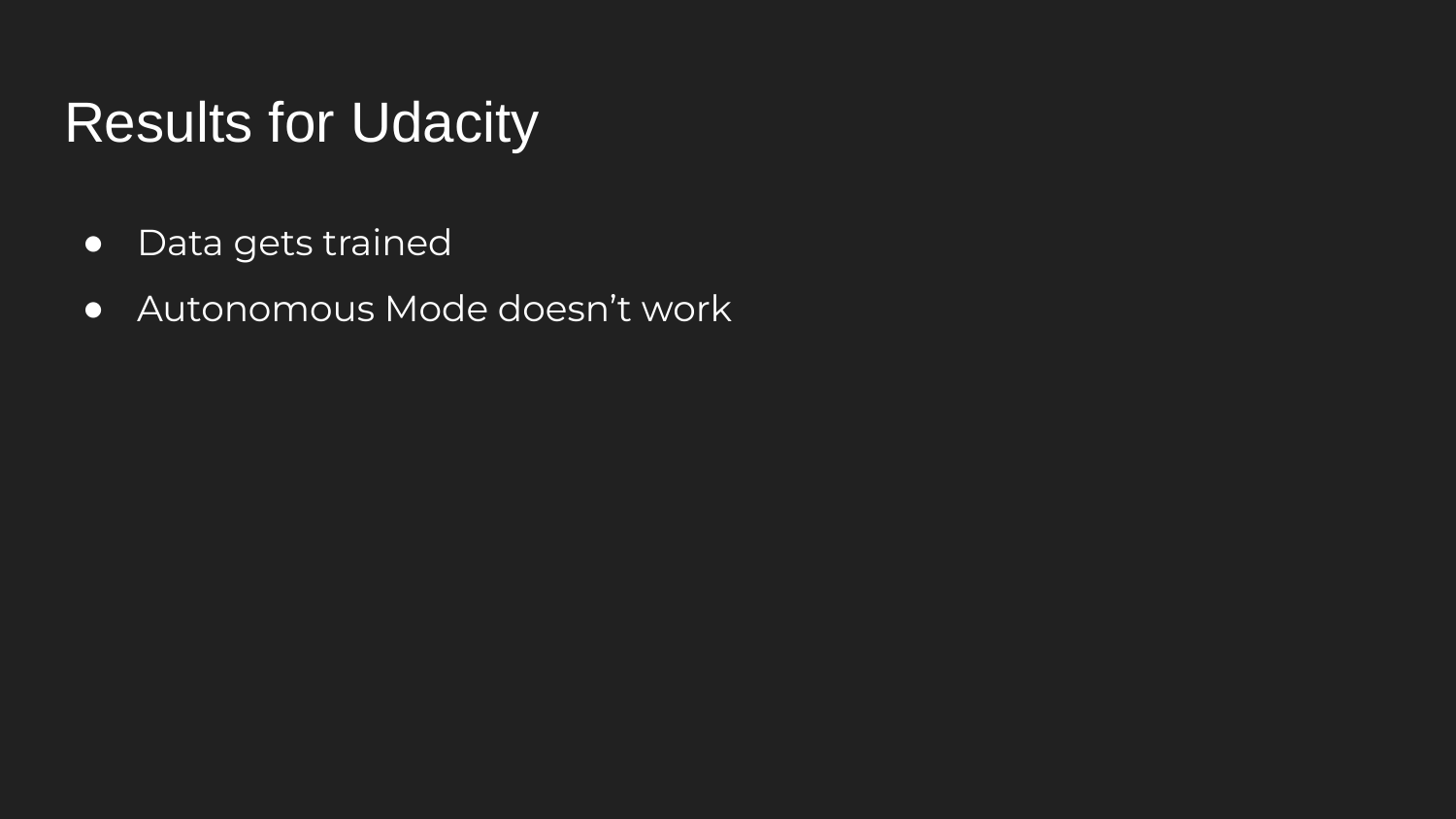

# Results for Udacity
Data gets trained
Autonomous Mode doesn’t work